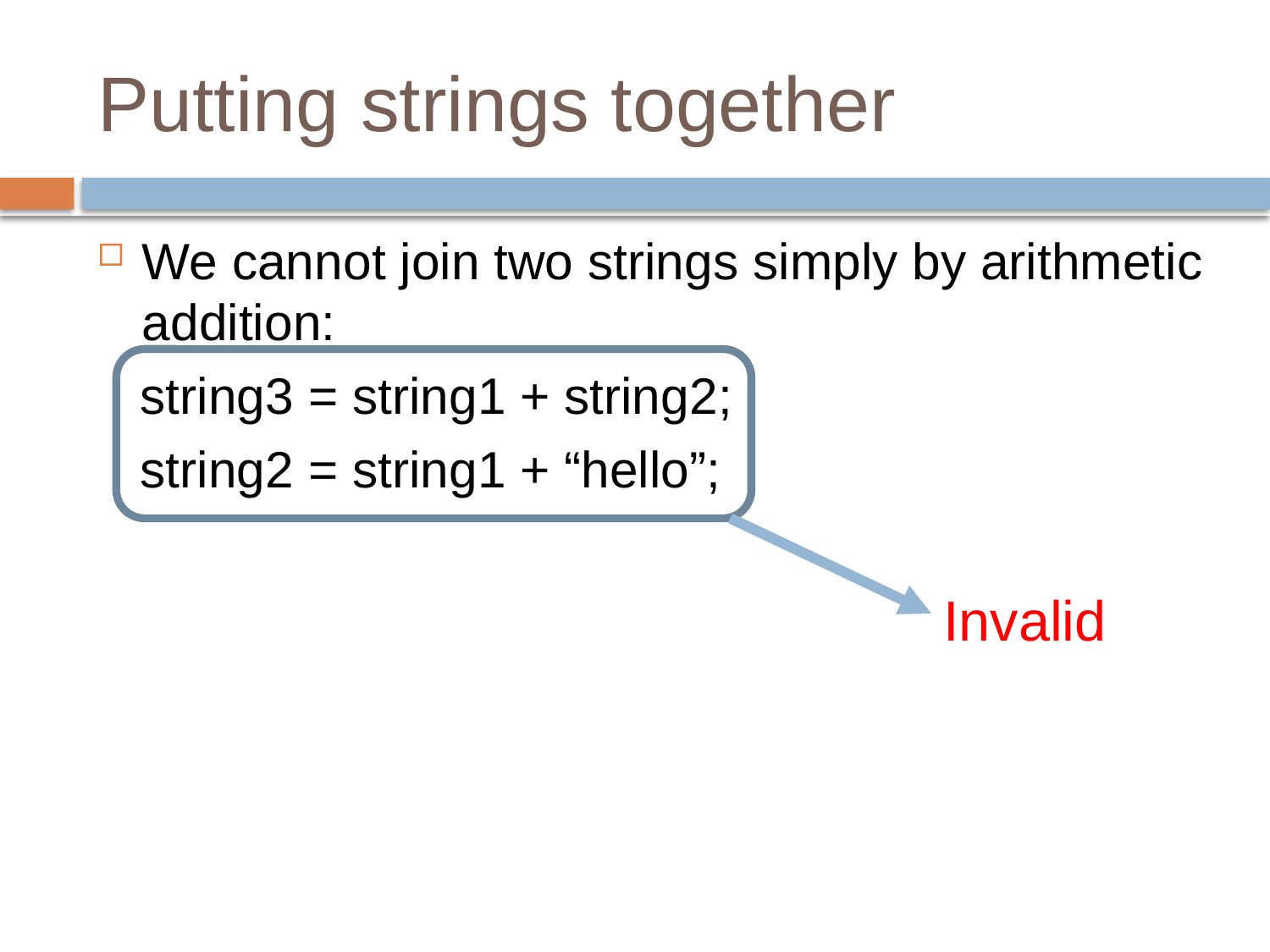

# Putting strings together
We cannot join two strings simply by arithmetic addition:
   string3 = string1 + string2;
   string2 = string1 + “hello”;

                                                      Invalid